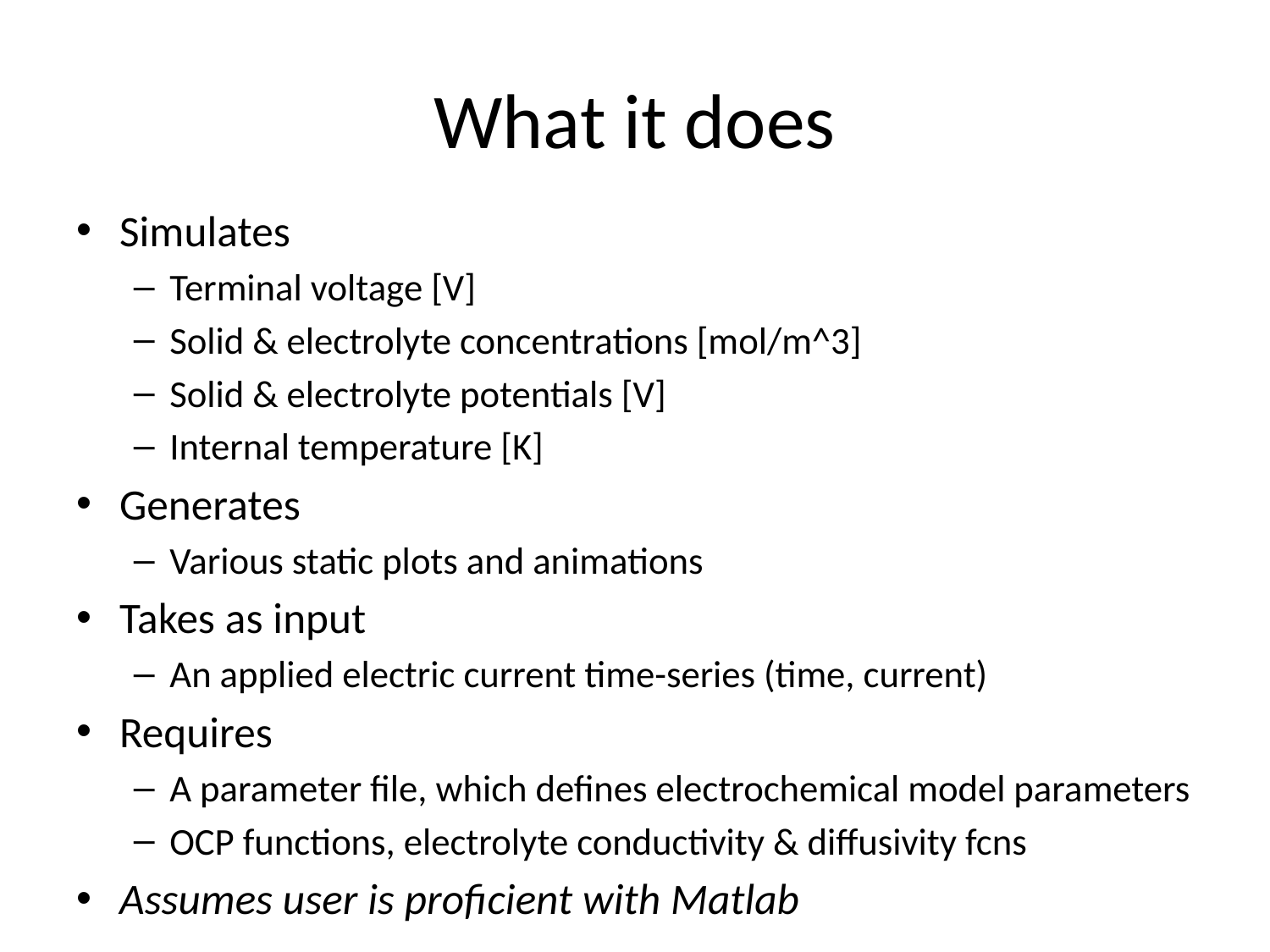

# What it does
Simulates
Terminal voltage [V]
Solid & electrolyte concentrations [mol/m^3]
Solid & electrolyte potentials [V]
Internal temperature [K]
Generates
Various static plots and animations
Takes as input
An applied electric current time-series (time, current)
Requires
A parameter file, which defines electrochemical model parameters
OCP functions, electrolyte conductivity & diffusivity fcns
Assumes user is proficient with Matlab